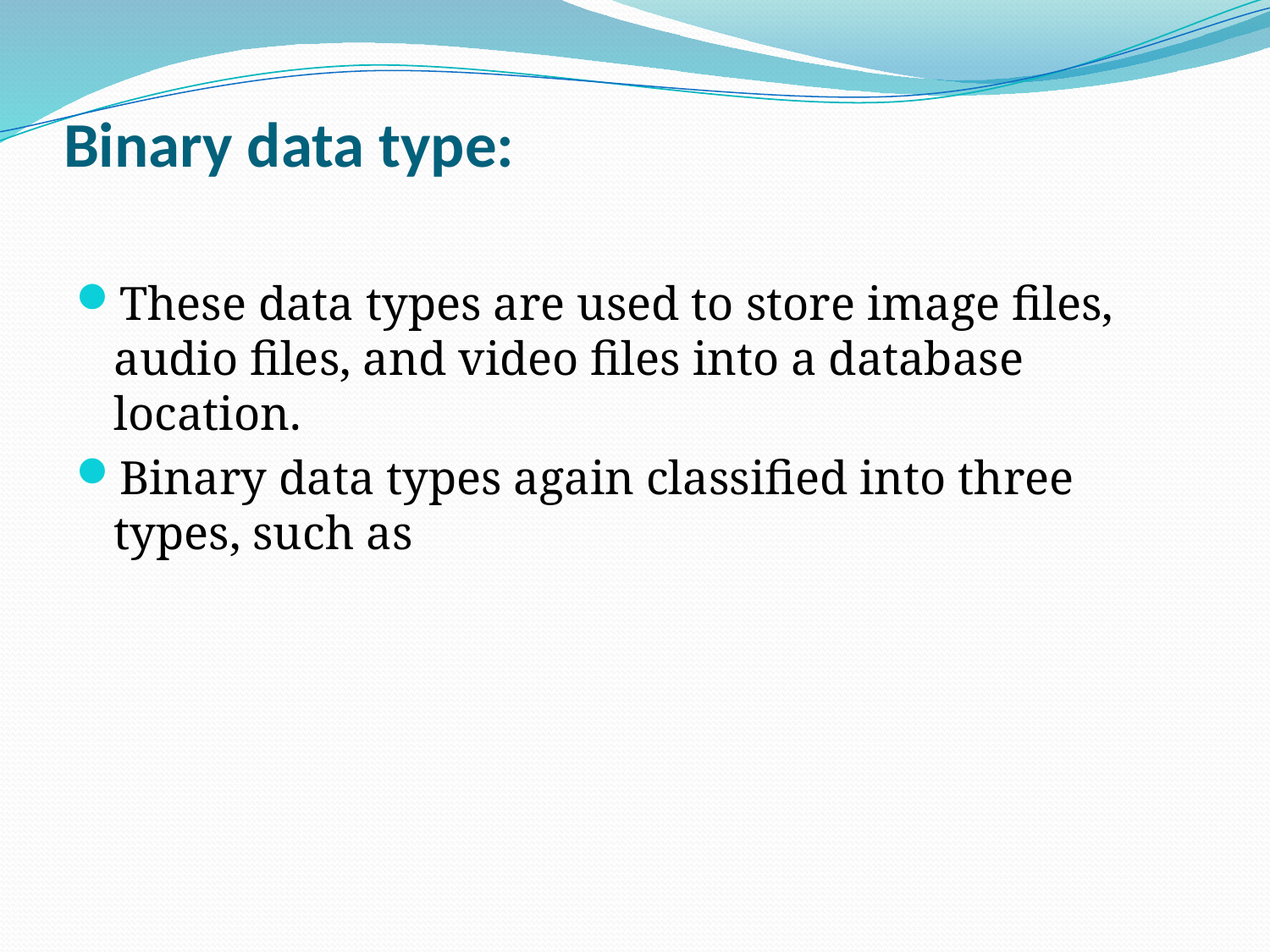

# Binary data type:
These data types are used to store image files, audio files, and video files into a database location.
Binary data types again classified into three types, such as